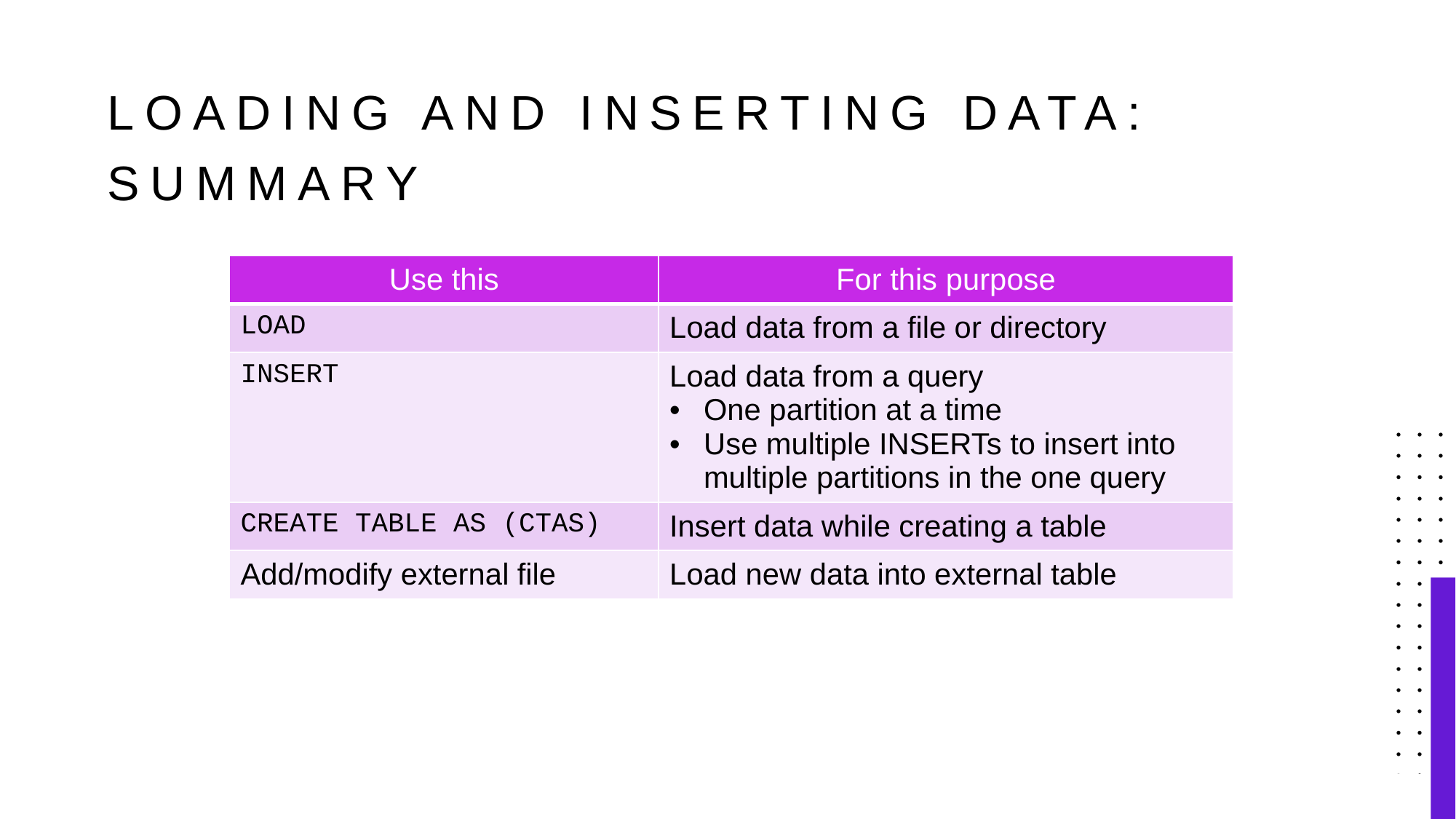

# Loading And Inserting Data: Summary
| Use this | For this purpose |
| --- | --- |
| LOAD | Load data from a file or directory |
| INSERT | Load data from a query One partition at a time Use multiple INSERTs to insert into multiple partitions in the one query |
| CREATE TABLE AS (CTAS) | Insert data while creating a table |
| Add/modify external file | Load new data into external table |